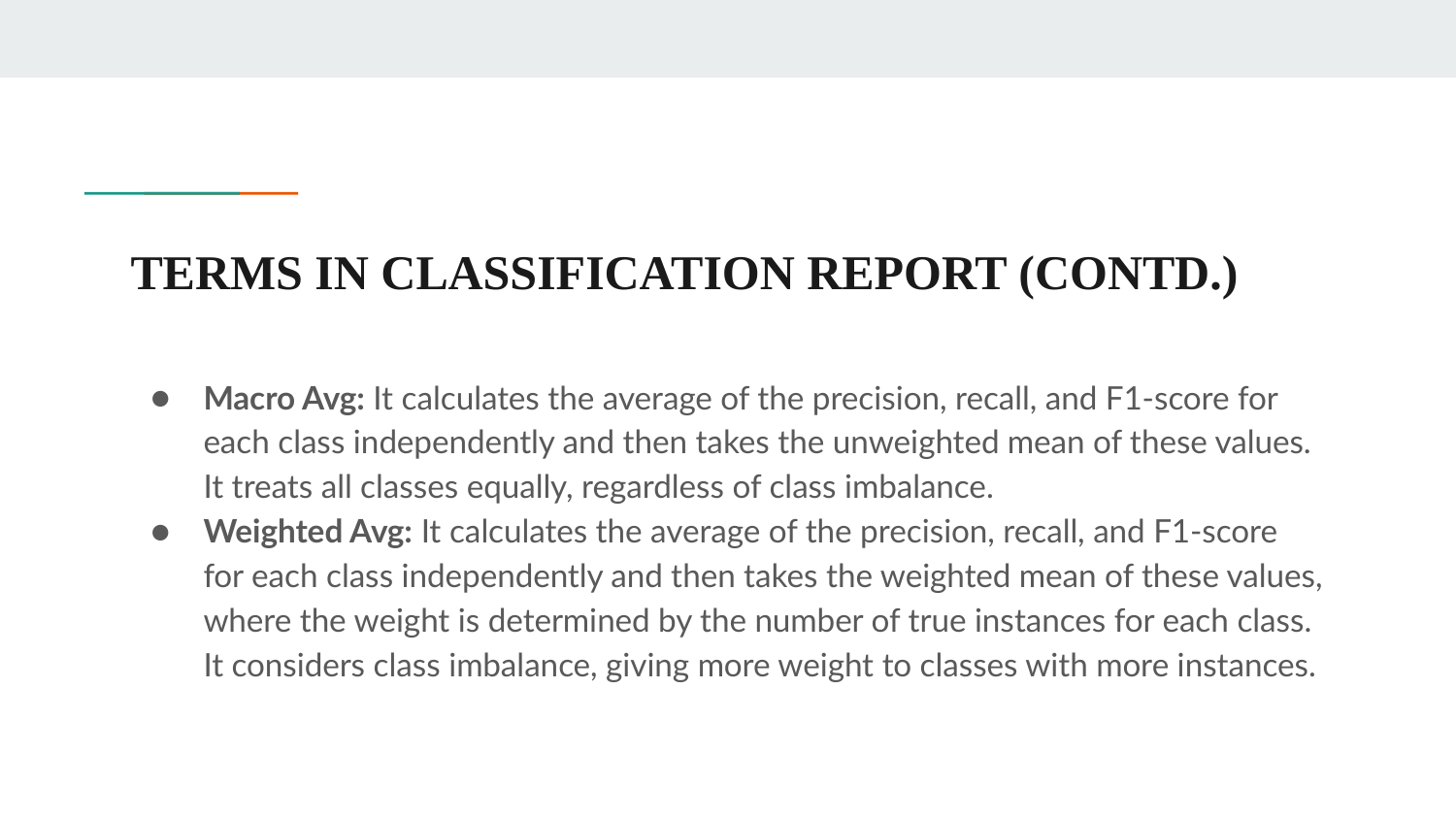

# TERMS IN CLASSIFICATION REPORT (CONTD.)
Macro Avg: It calculates the average of the precision, recall, and F1-score for each class independently and then takes the unweighted mean of these values. It treats all classes equally, regardless of class imbalance.
Weighted Avg: It calculates the average of the precision, recall, and F1-score for each class independently and then takes the weighted mean of these values, where the weight is determined by the number of true instances for each class. It considers class imbalance, giving more weight to classes with more instances.